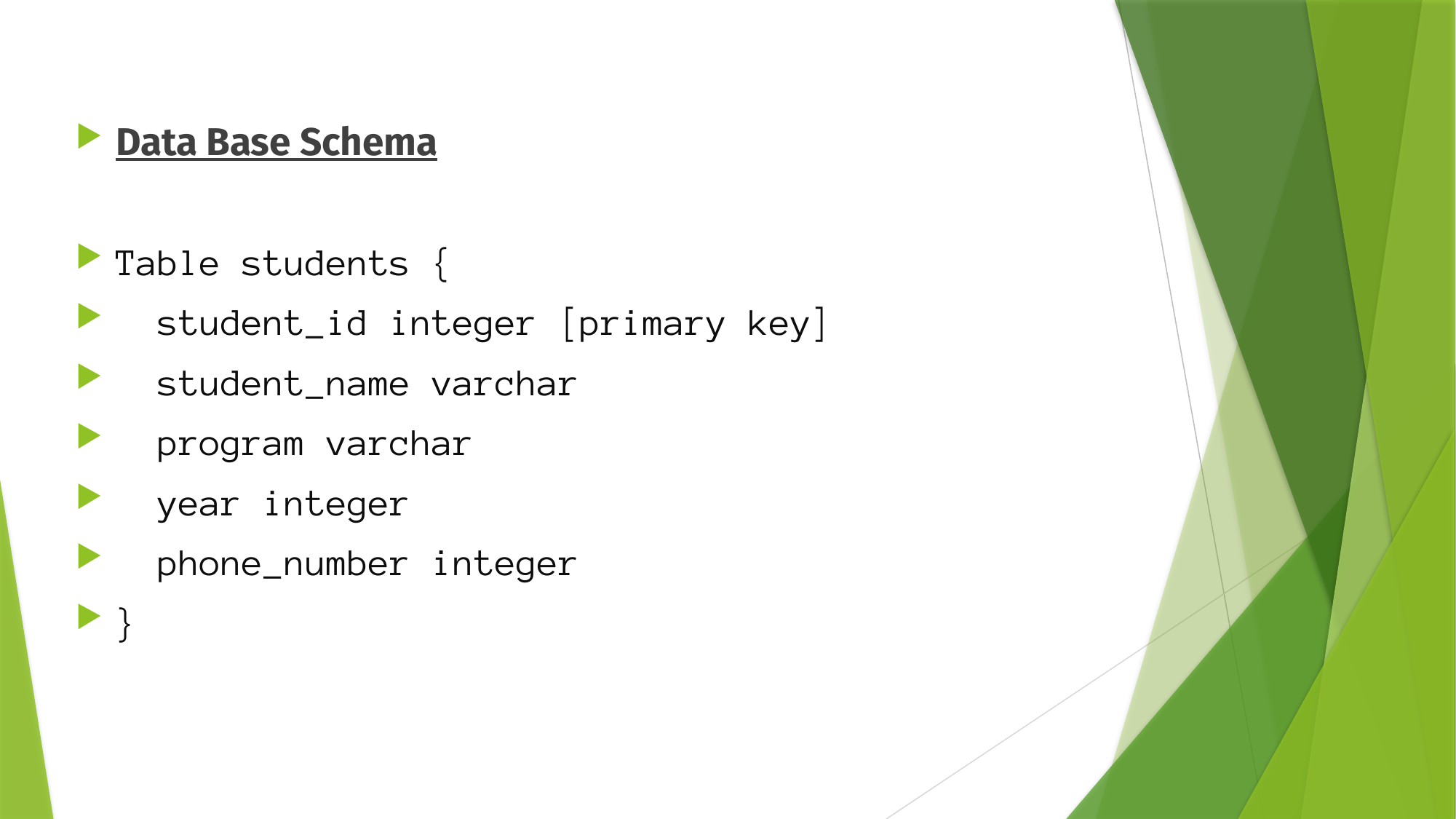

Data Base Schema

Table students {
  student_id integer [primary key]
  student_name varchar
  program varchar
  year integer
  phone_number integer
}